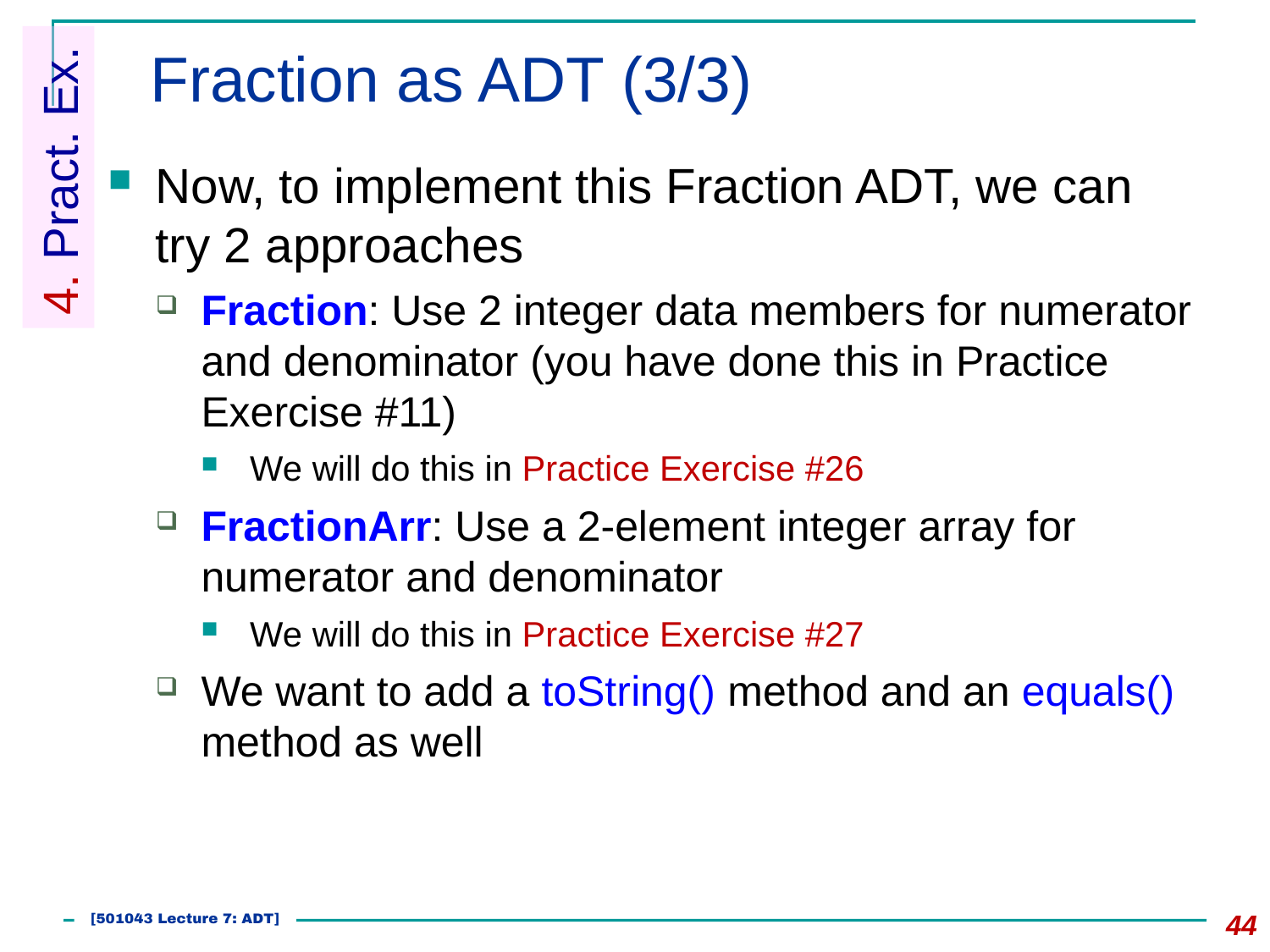

# Fraction as ADT (3/3)
4. Pract. Ex.
Now, to implement this Fraction ADT, we can try 2 approaches
Fraction: Use 2 integer data members for numerator and denominator (you have done this in Practice Exercise #11)
We will do this in Practice Exercise #26
FractionArr: Use a 2-element integer array for numerator and denominator
We will do this in Practice Exercise #27
We want to add a toString() method and an equals() method as well
44
[501043 Lecture 7: ADT]